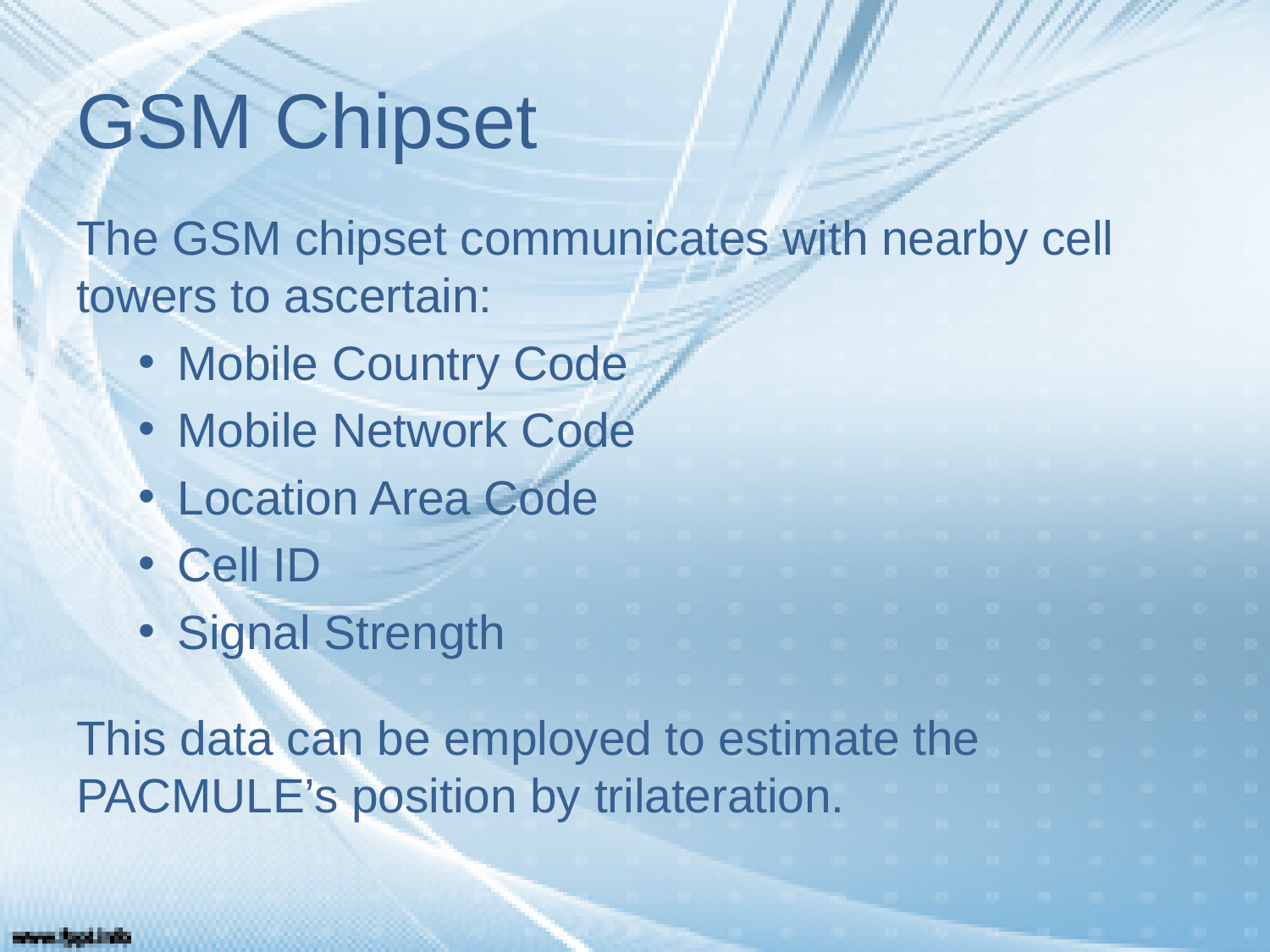

# GSM Chipset
The GSM chipset communicates with nearby cell towers to ascertain:
Mobile Country Code
Mobile Network Code
Location Area Code
Cell ID
Signal Strength

This data can be employed to estimate the PACMULE’s position by trilateration.